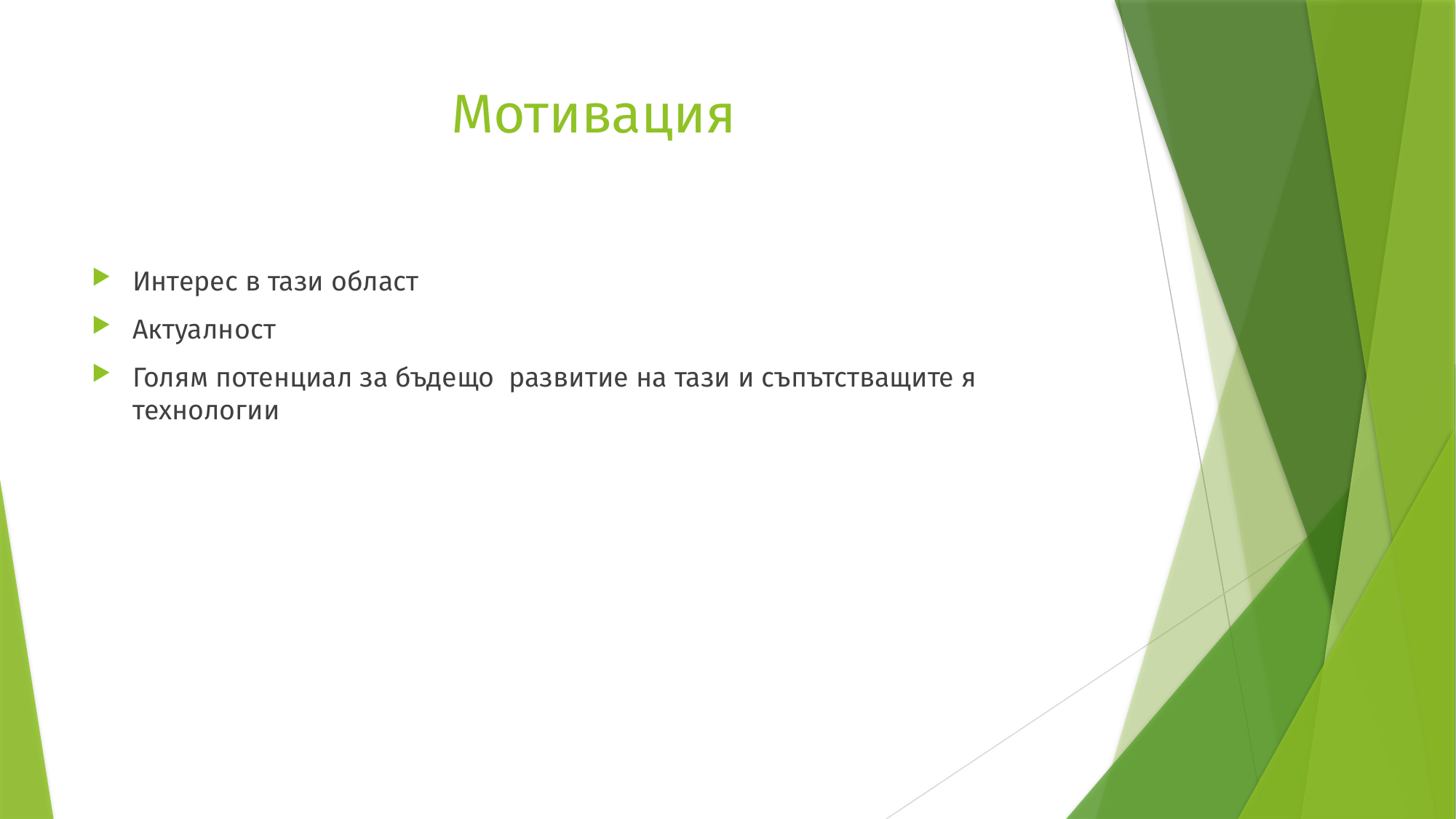

# Мотивация
Интерес в тази област
Актуалност
Голям потенциал за бъдещо  развитие на тази и съпътстващите я технологии